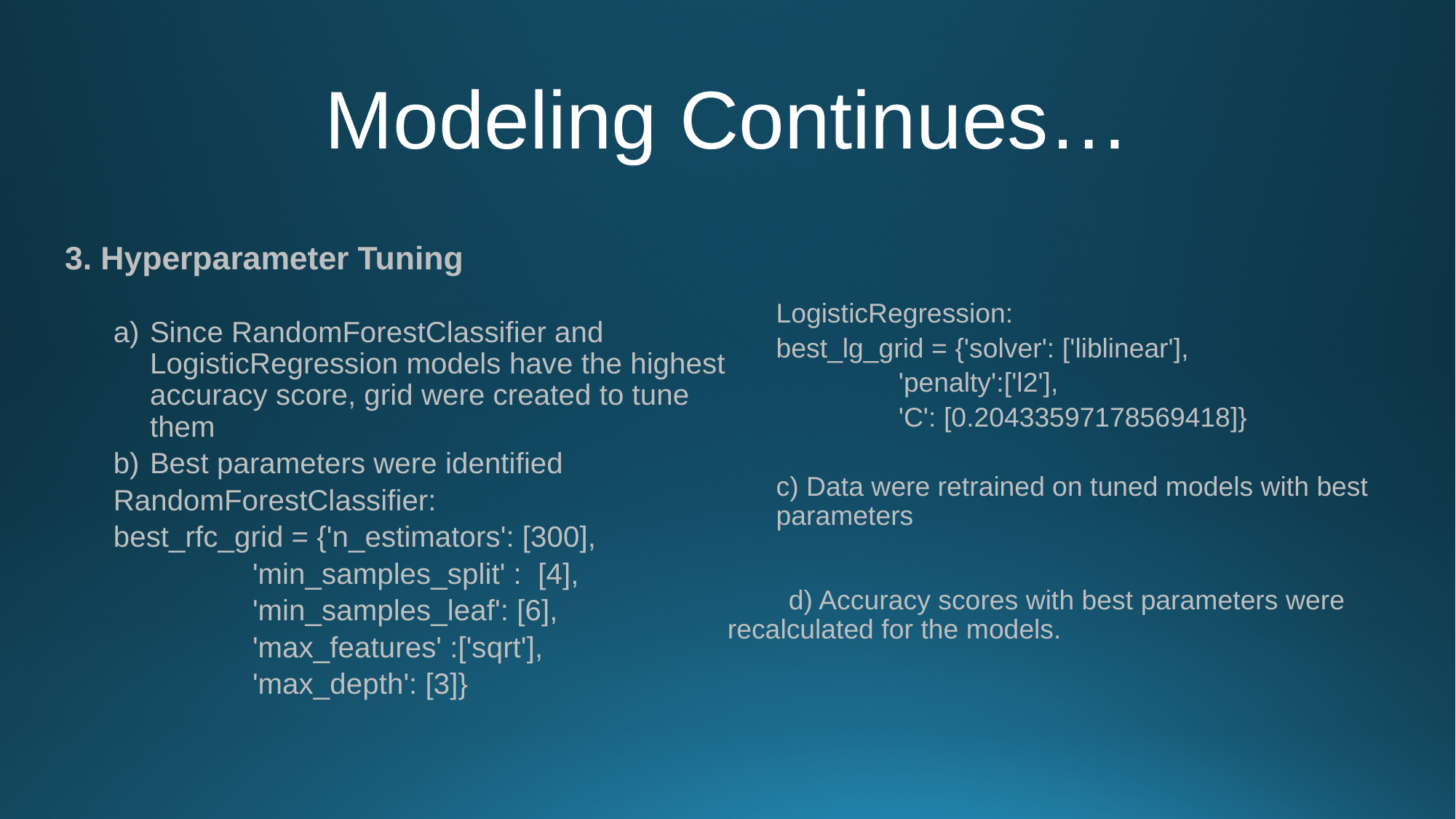

# Modeling Continues…
3. Hyperparameter Tuning

Since RandomForestClassifier and LogisticRegression models have the highest accuracy score, grid were created to tune them
Best parameters were identified
	RandomForestClassifier:
	best_rfc_grid = {'n_estimators': [300],
                 'min_samples_split' :  [4],
                 'min_samples_leaf': [6],
                 'max_features' :['sqrt'],
                 'max_depth': [3]}

LogisticRegression:
	best_lg_grid = {'solver': ['liblinear'],
                'penalty':['l2'],
                'C': [0.20433597178569418]}

c) Data were retrained on tuned models with best parameters

        d) Accuracy scores with best parameters were recalculated for the models.